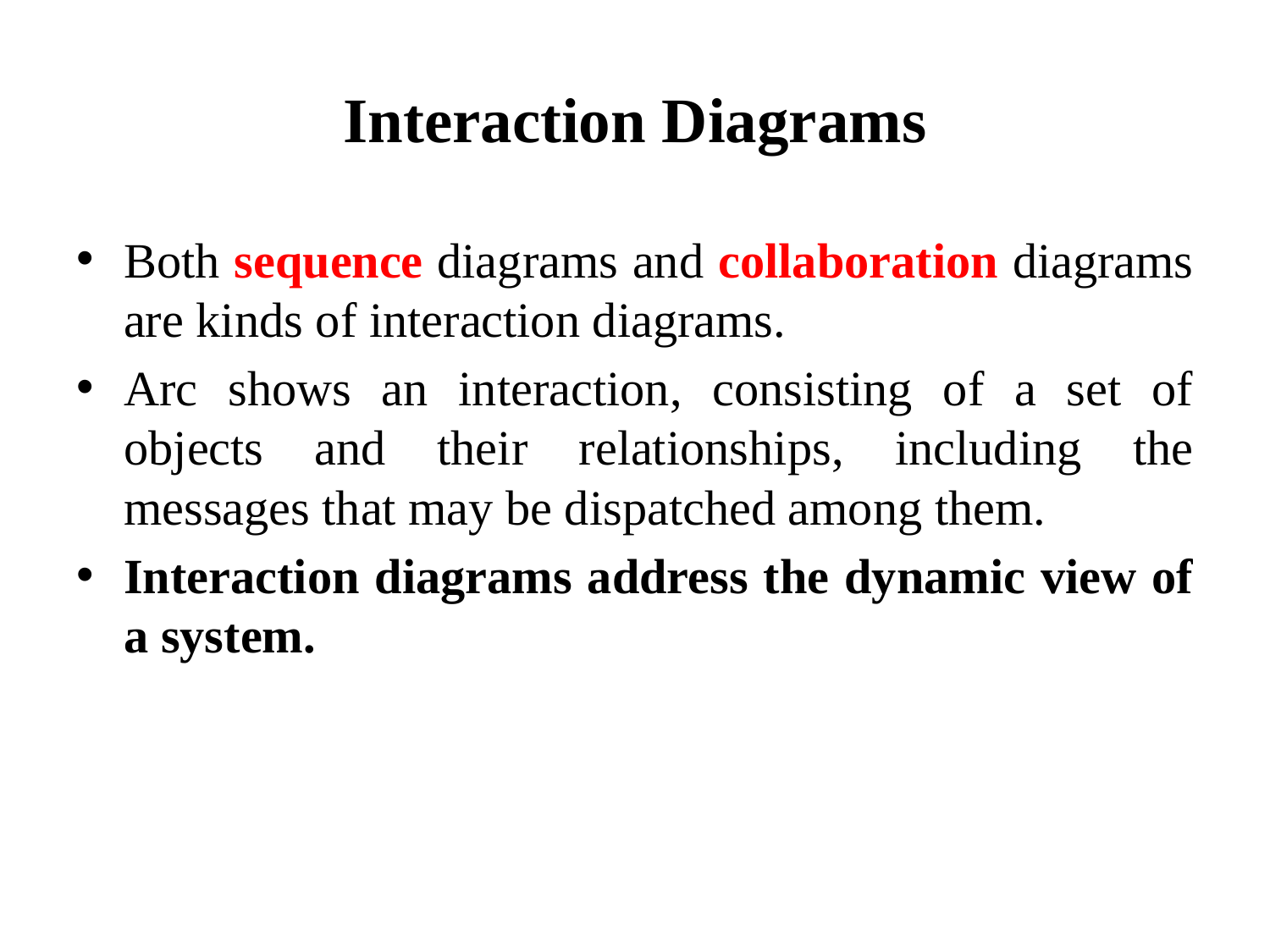

# Interaction Diagrams
Both sequence diagrams and collaboration diagrams are kinds of interaction diagrams.
Arc shows an interaction, consisting of a set of objects and their relationships, including the messages that may be dispatched among them.
Interaction diagrams address the dynamic view of a system.